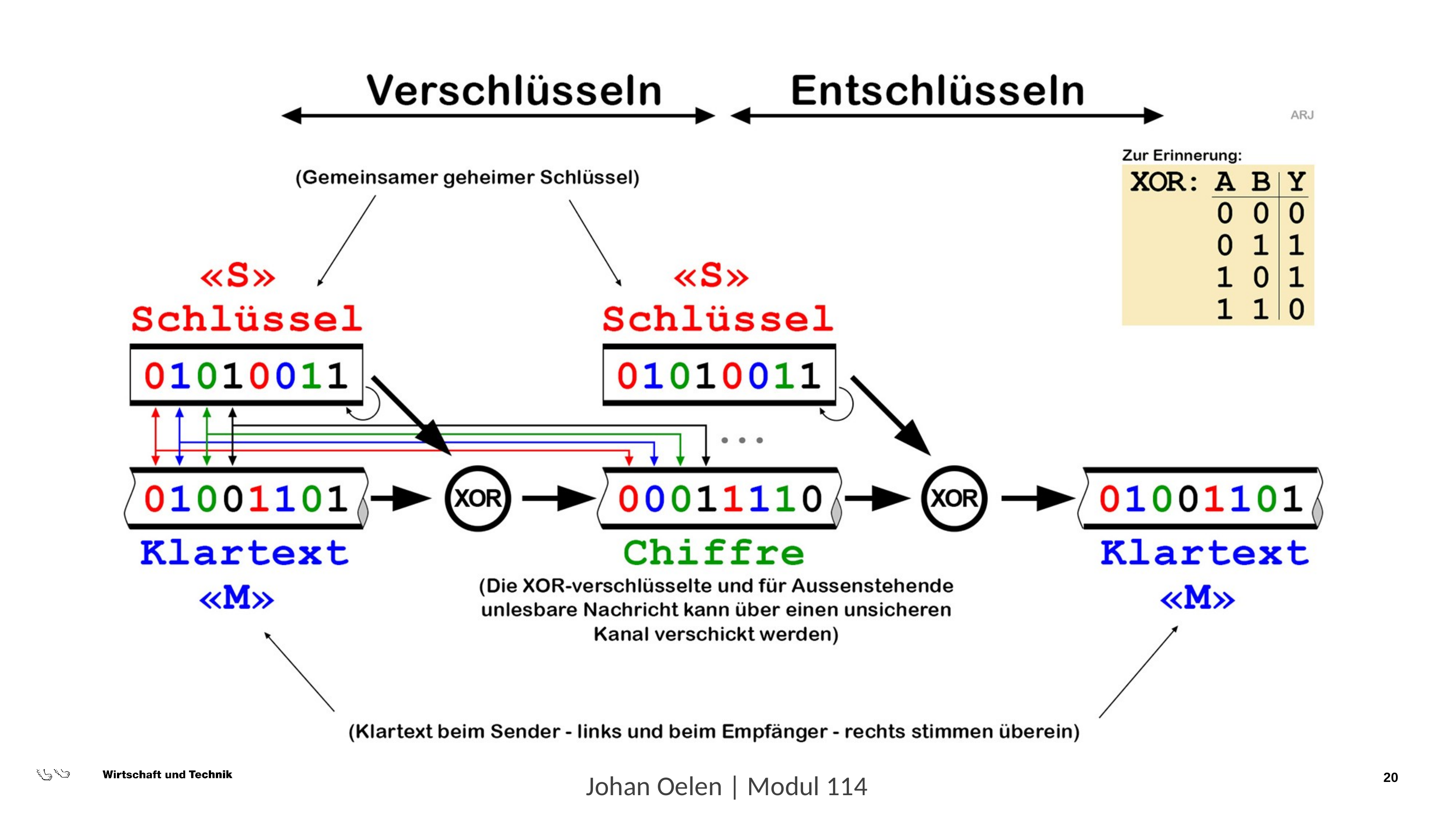

Die XOR-Stromchiffre

Johan Oelen | Modul 114
20